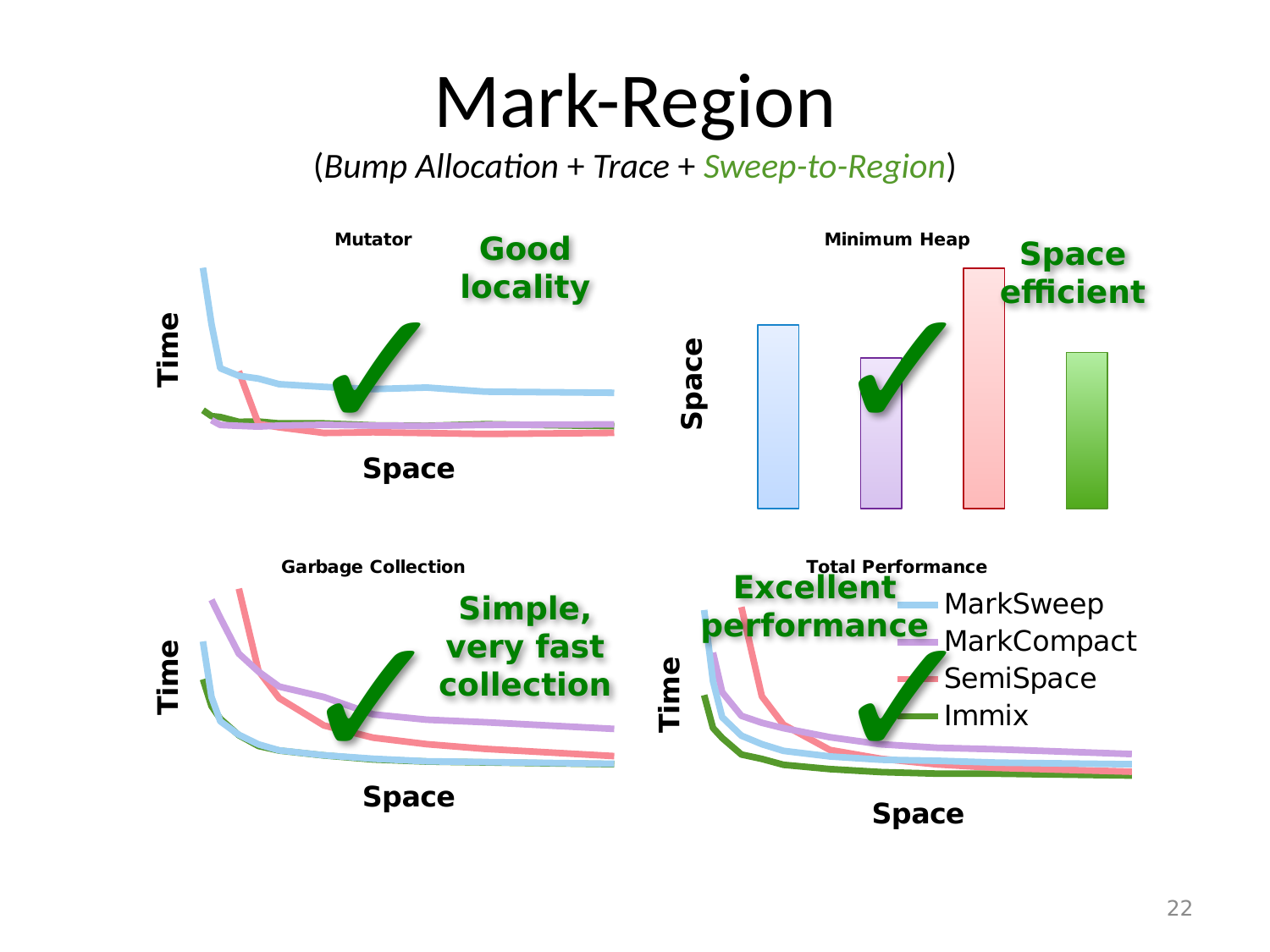

# Mark-Region (Bump Allocation + Trace + Sweep-to-Region)

### Chart: Mutator

| Category | MarkSweep | MarkCompact | SemiSpace | Immix |
|---|---|---|---|---|

### Chart: Minimum Heap

| Category | Series 1 |
|---|---|
| MarkSweep | 1.0 |
| MarkCompact | 0.82 |
| SemiSpace | 1.31 |
| Immix | 0.85 |
Good locality
✓
Space efficient
✓

### Chart: Garbage Collection

| Category | MarkSweep | MarkCompact | SemiSpace | Immix |
|---|---|---|---|---|

### Chart: Total Performance

| Category | MarkSweep | MarkCompact | SemiSpace | Immix |
|---|---|---|---|---|
Excellent
performance
✓
✓
Simple, very fast collection
22